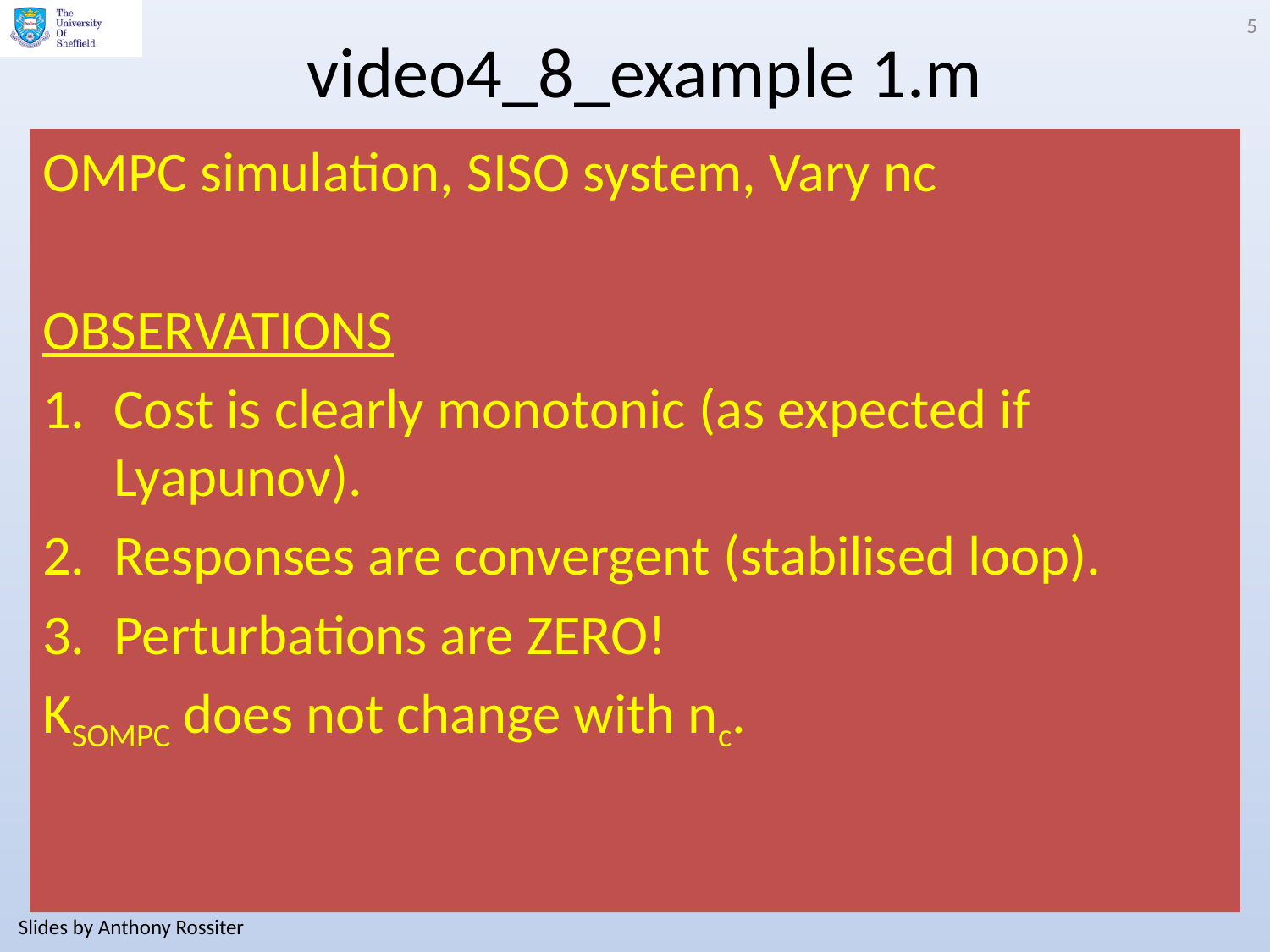

5
# video4_8_example 1.m
OMPC simulation, SISO system, Vary nc

OBSERVATIONS
Cost is clearly monotonic (as expected if Lyapunov).
Responses are convergent (stabilised loop).
Perturbations are ZERO!
KSOMPC does not change with nc.
Slides by Anthony Rossiter